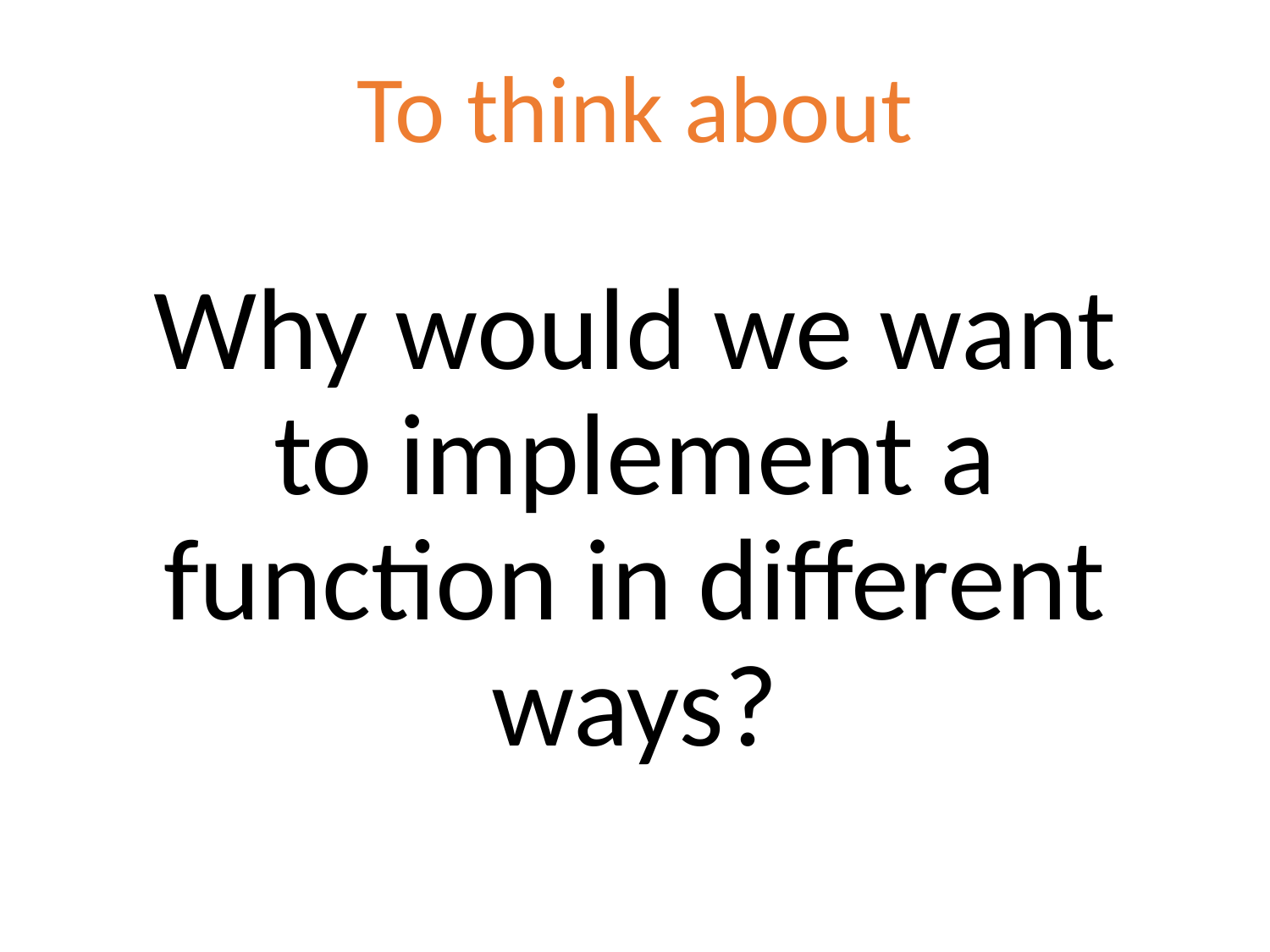

# To think about
Why would we want to implement a function in different ways?